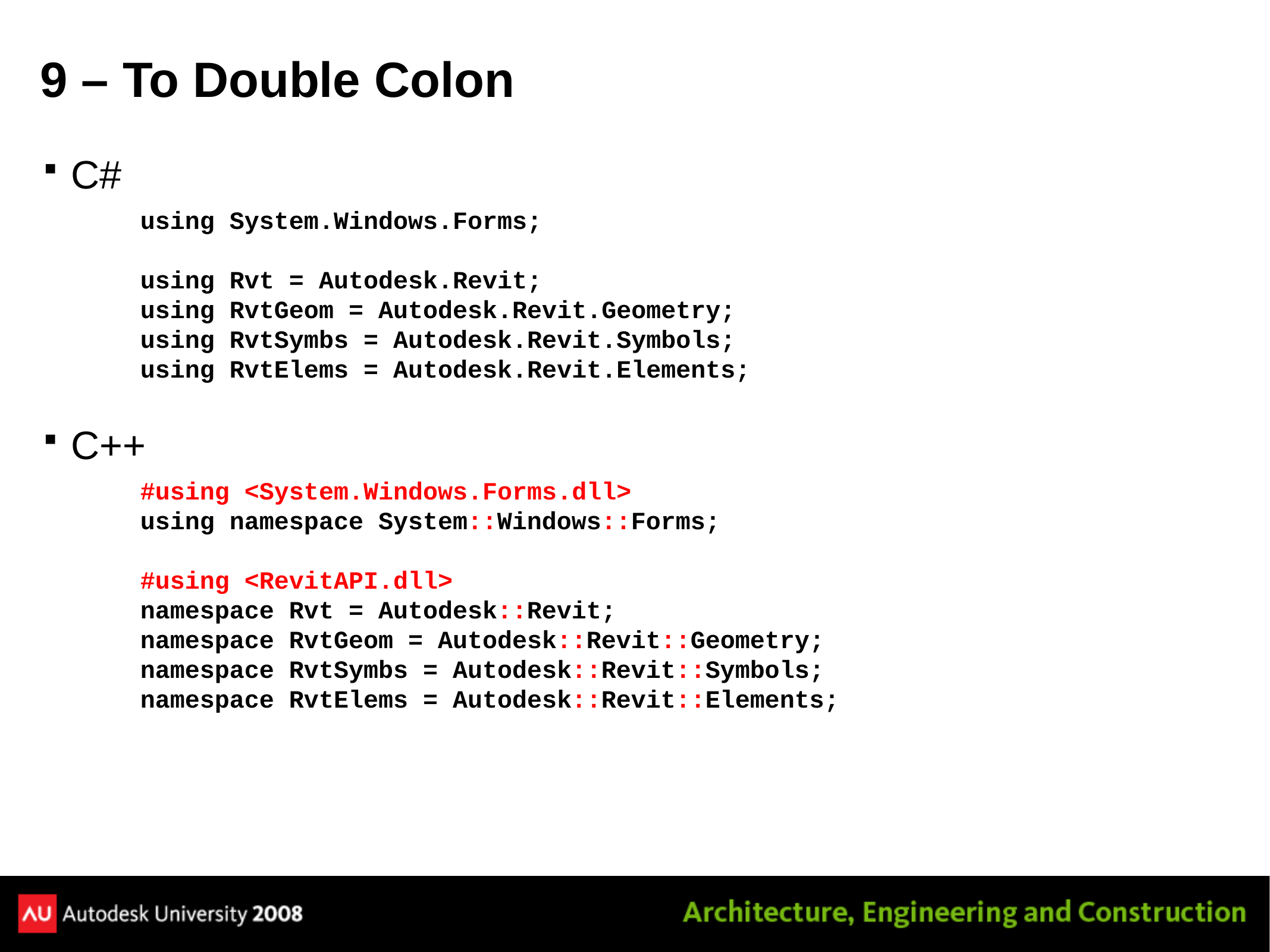

# 9 – To Double Colon
C#
using System.Windows.Forms;

using Rvt = Autodesk.Revit;
using RvtGeom = Autodesk.Revit.Geometry;
using RvtSymbs = Autodesk.Revit.Symbols;
using RvtElems = Autodesk.Revit.Elements;

C++
#using <System.Windows.Forms.dll>
using namespace System::Windows::Forms;

#using <RevitAPI.dll>
namespace Rvt = Autodesk::Revit;
namespace RvtGeom = Autodesk::Revit::Geometry;
namespace RvtSymbs = Autodesk::Revit::Symbols;
namespace RvtElems = Autodesk::Revit::Elements;